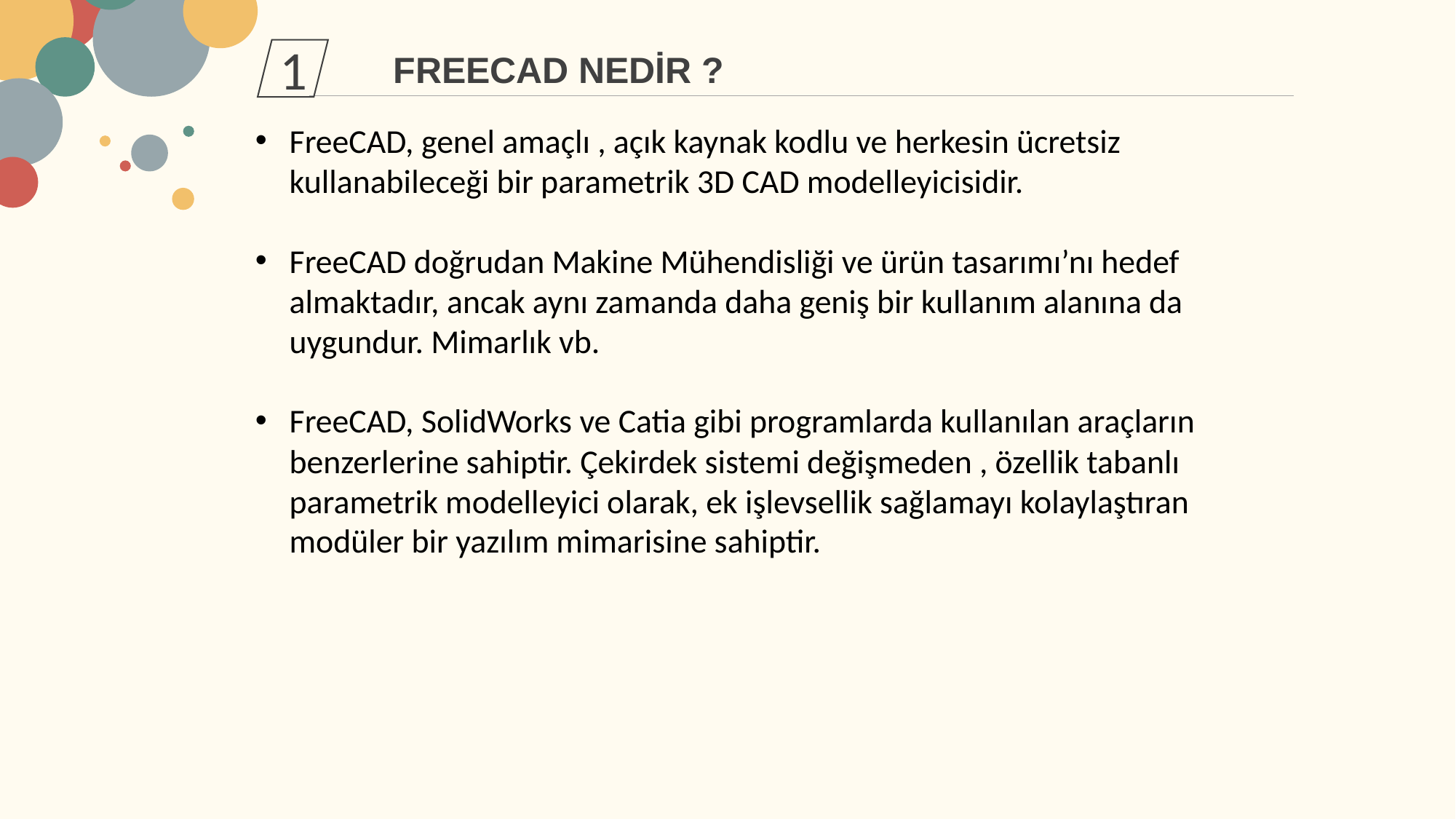

1
FREECAD NEDİR ?
FreeCAD, genel amaçlı , açık kaynak kodlu ve herkesin ücretsiz kullanabileceği bir parametrik 3D CAD modelleyicisidir.

FreeCAD doğrudan Makine Mühendisliği ve ürün tasarımı’nı hedef almaktadır, ancak aynı zamanda daha geniş bir kullanım alanına da uygundur. Mimarlık vb.

FreeCAD, SolidWorks ve Catia gibi programlarda kullanılan araçların benzerlerine sahiptir. Çekirdek sistemi değişmeden , özellik tabanlı parametrik modelleyici olarak, ek işlevsellik sağlamayı kolaylaştıran modüler bir yazılım mimarisine sahiptir.